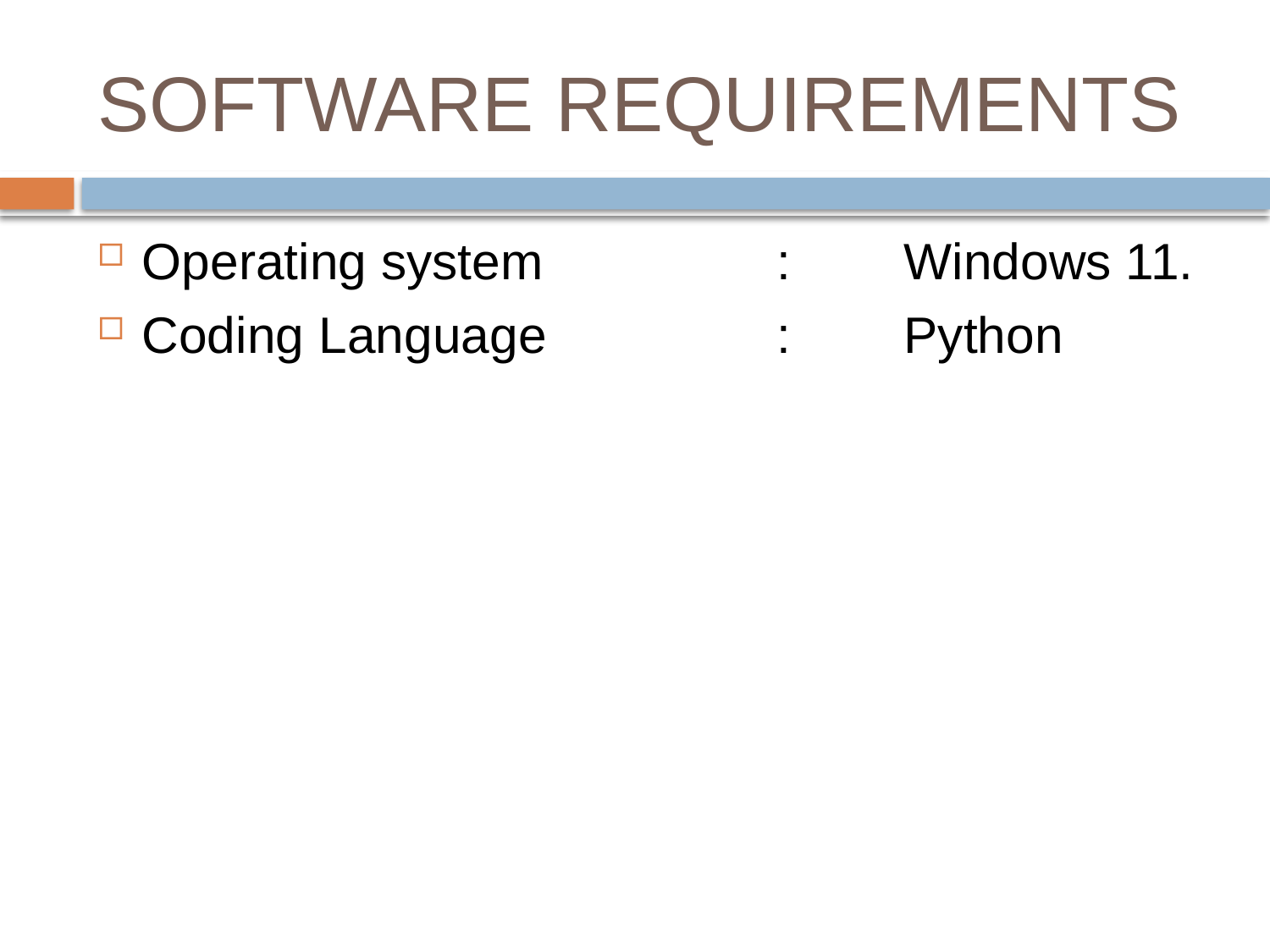

# SOFTWARE REQUIREMENTS
Operating system 		: 	Windows 11.
Coding Language		:	Python